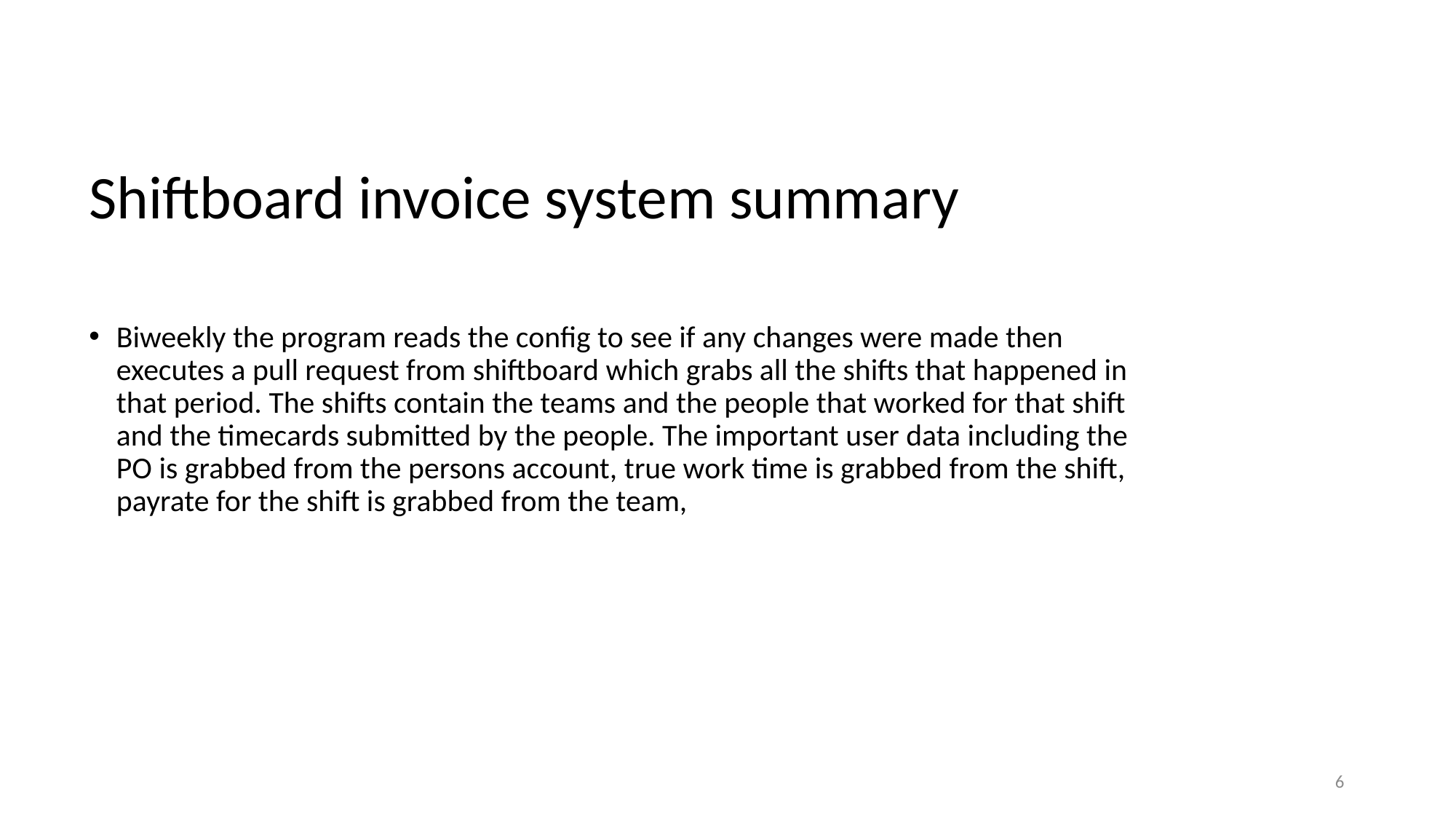

# Shiftboard invoice system summary
Biweekly the program reads the config to see if any changes were made then executes a pull request from shiftboard which grabs all the shifts that happened in that period. The shifts contain the teams and the people that worked for that shift and the timecards submitted by the people. The important user data including the PO is grabbed from the persons account, true work time is grabbed from the shift, payrate for the shift is grabbed from the team,
6